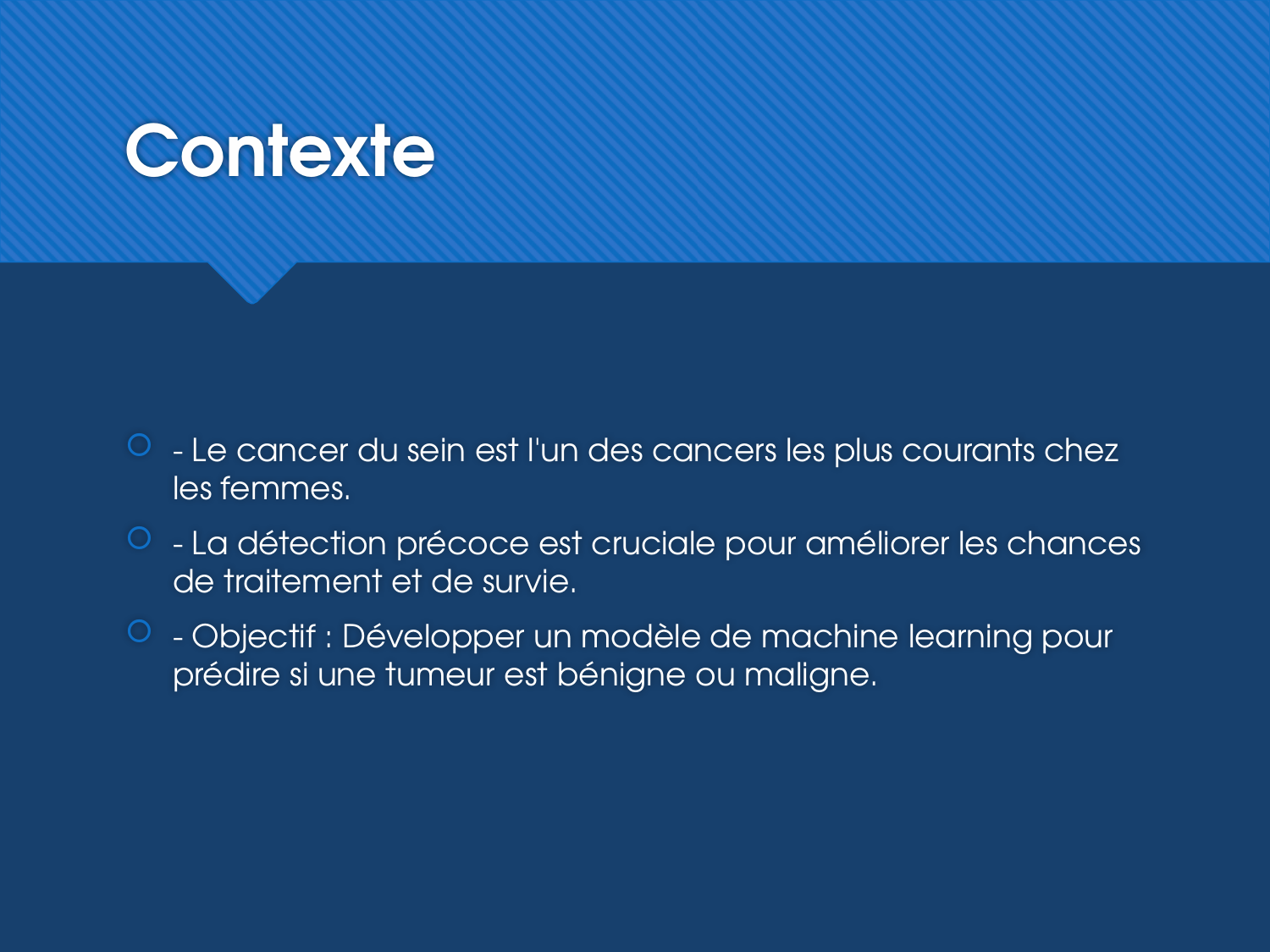

# Contexte
- Le cancer du sein est l'un des cancers les plus courants chez les femmes.
- La détection précoce est cruciale pour améliorer les chances de traitement et de survie.
- Objectif : Développer un modèle de machine learning pour prédire si une tumeur est bénigne ou maligne.